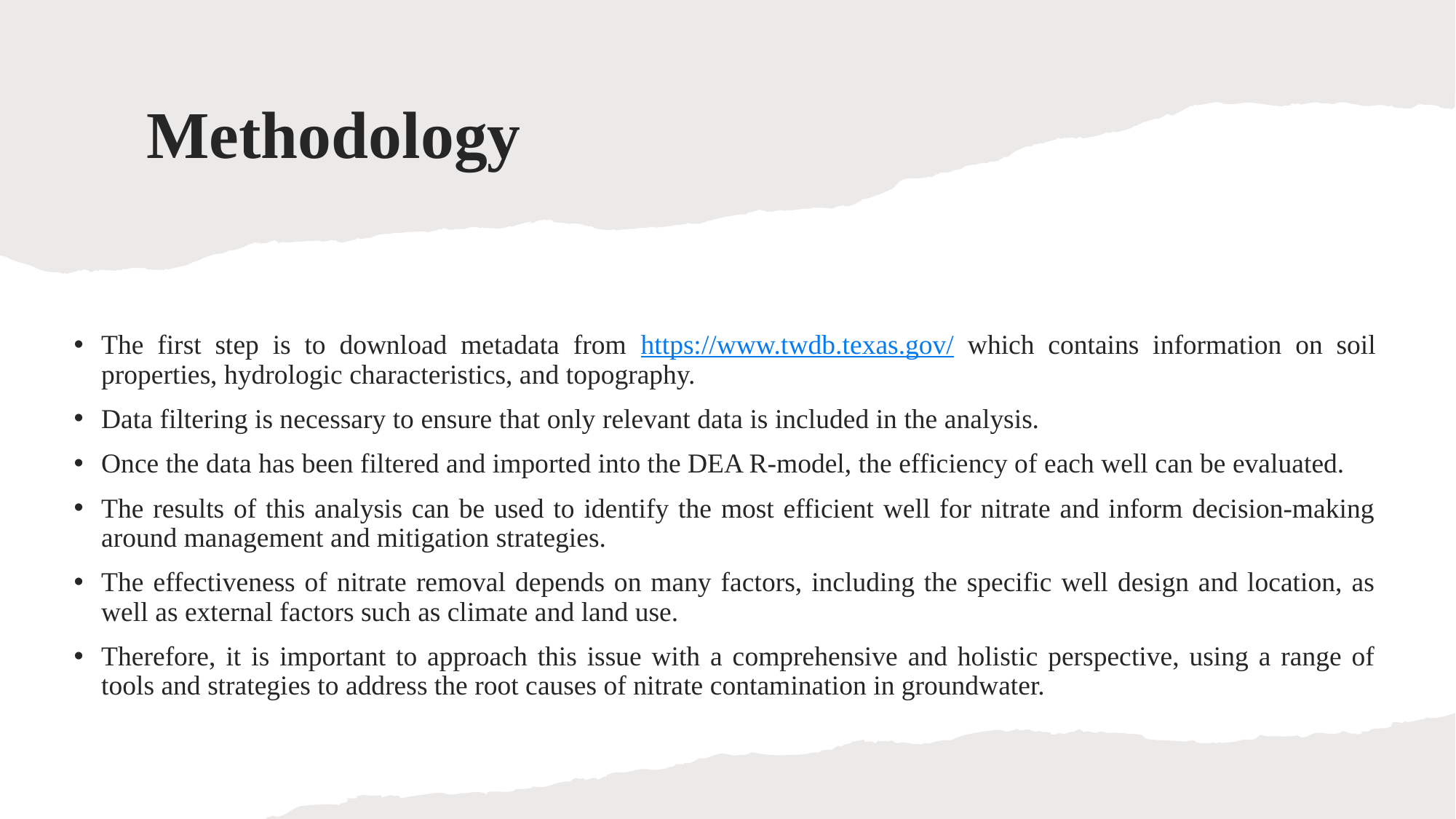

# Methodology
The first step is to download metadata from https://www.twdb.texas.gov/ which contains information on soil properties, hydrologic characteristics, and topography.
Data filtering is necessary to ensure that only relevant data is included in the analysis.
Once the data has been filtered and imported into the DEA R-model, the efficiency of each well can be evaluated.
The results of this analysis can be used to identify the most efficient well for nitrate and inform decision-making around management and mitigation strategies.
The effectiveness of nitrate removal depends on many factors, including the specific well design and location, as well as external factors such as climate and land use.
Therefore, it is important to approach this issue with a comprehensive and holistic perspective, using a range of tools and strategies to address the root causes of nitrate contamination in groundwater.